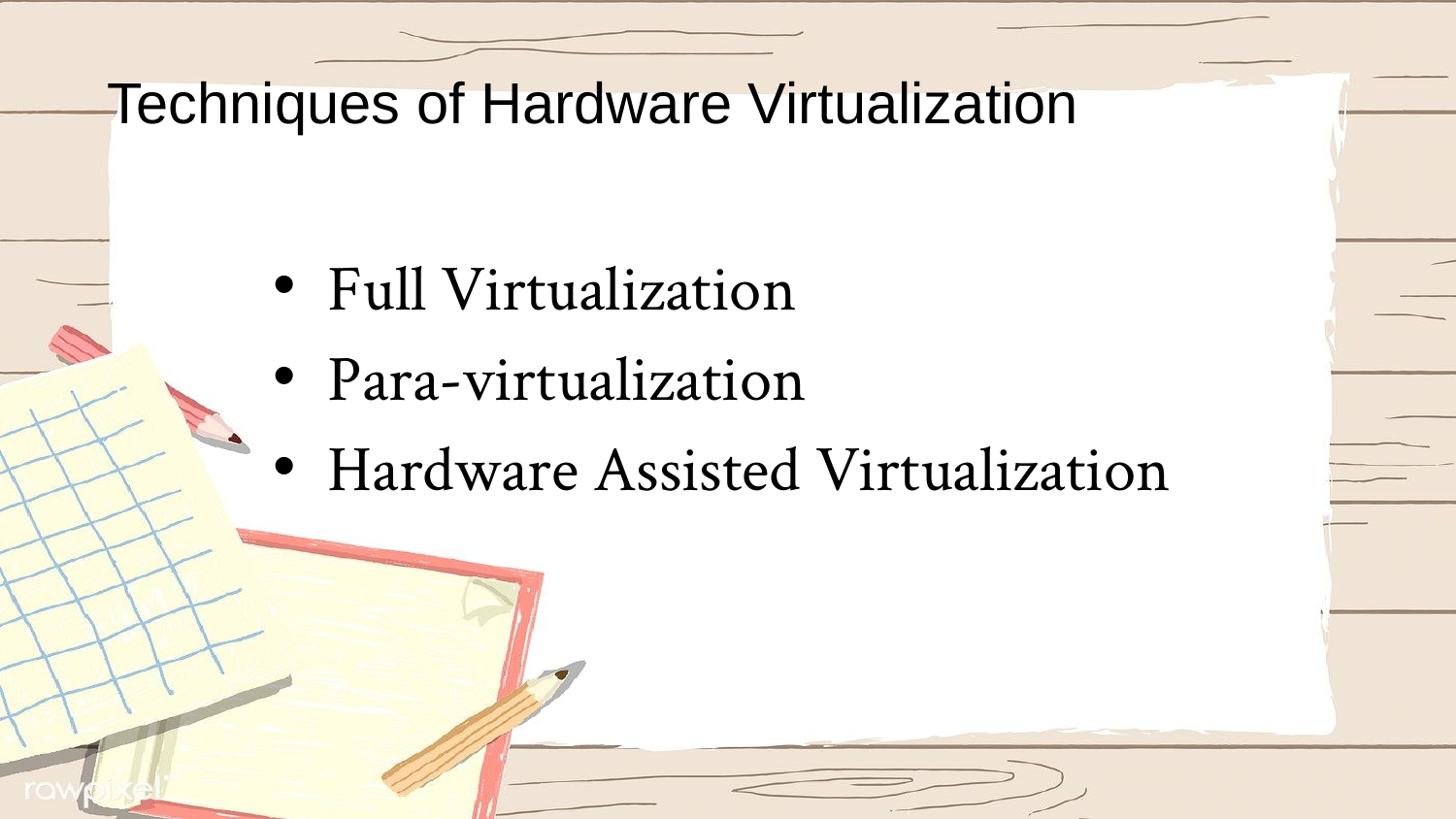

# Techniques of Hardware Virtualization
Full Virtualization
Para-virtualization
Hardware Assisted Virtualization